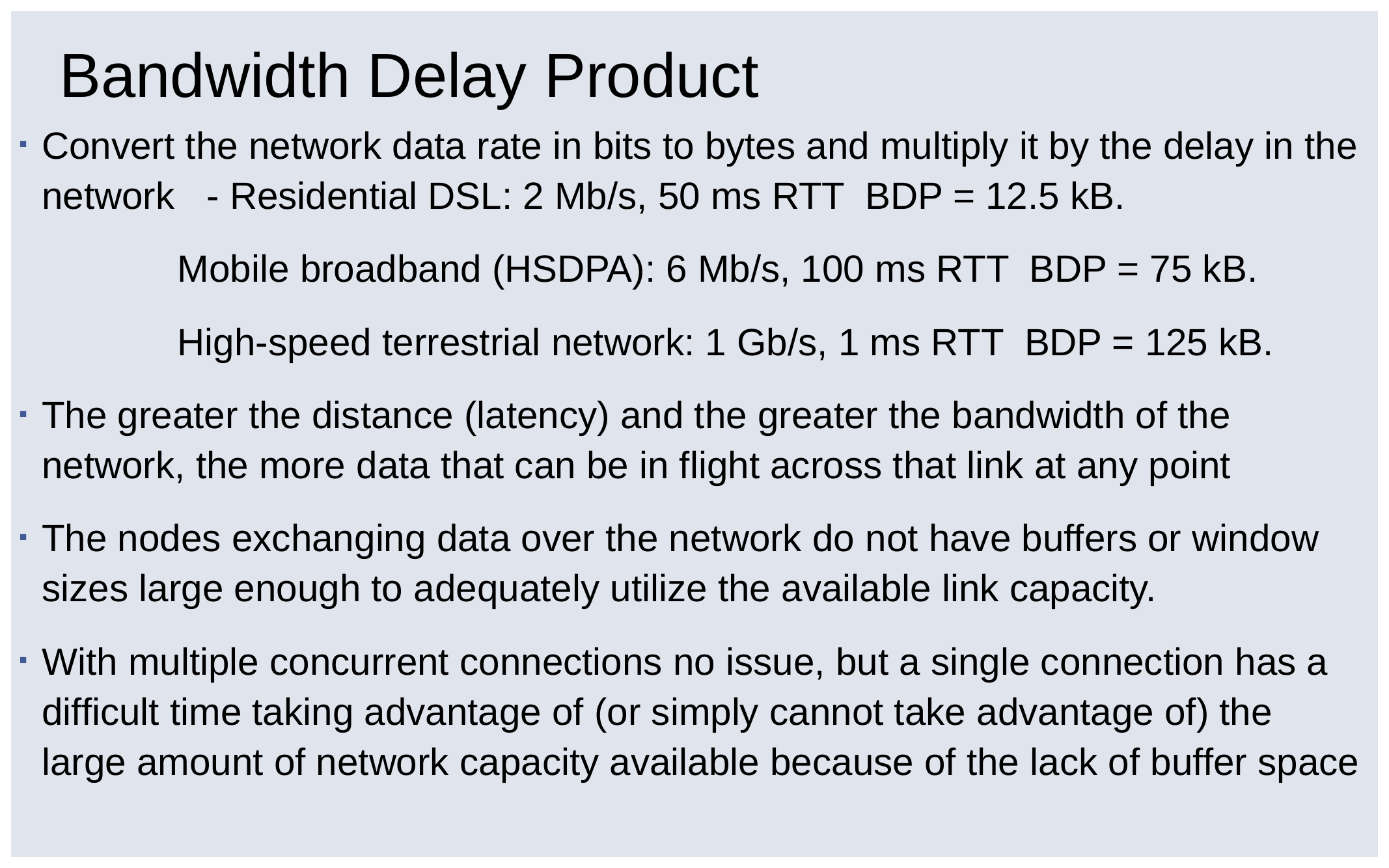

# Bandwidth Delay Product
Convert the network data rate in bits to bytes and multiply it by the delay in the network   - Residential DSL: 2 Mb/s, 50 ms RTT  BDP = 12.5 kB.
               Mobile broadband (HSDPA): 6 Mb/s, 100 ms RTT  BDP = 75 kB.
               High-speed terrestrial network: 1 Gb/s, 1 ms RTT  BDP = 125 kB.
The greater the distance (latency) and the greater the bandwidth of the network, the more data that can be in flight across that link at any point
The nodes exchanging data over the network do not have buffers or window sizes large enough to adequately utilize the available link capacity.
With multiple concurrent connections no issue, but a single connection has a difficult time taking advantage of (or simply cannot take advantage of) the large amount of network capacity available because of the lack of buffer space